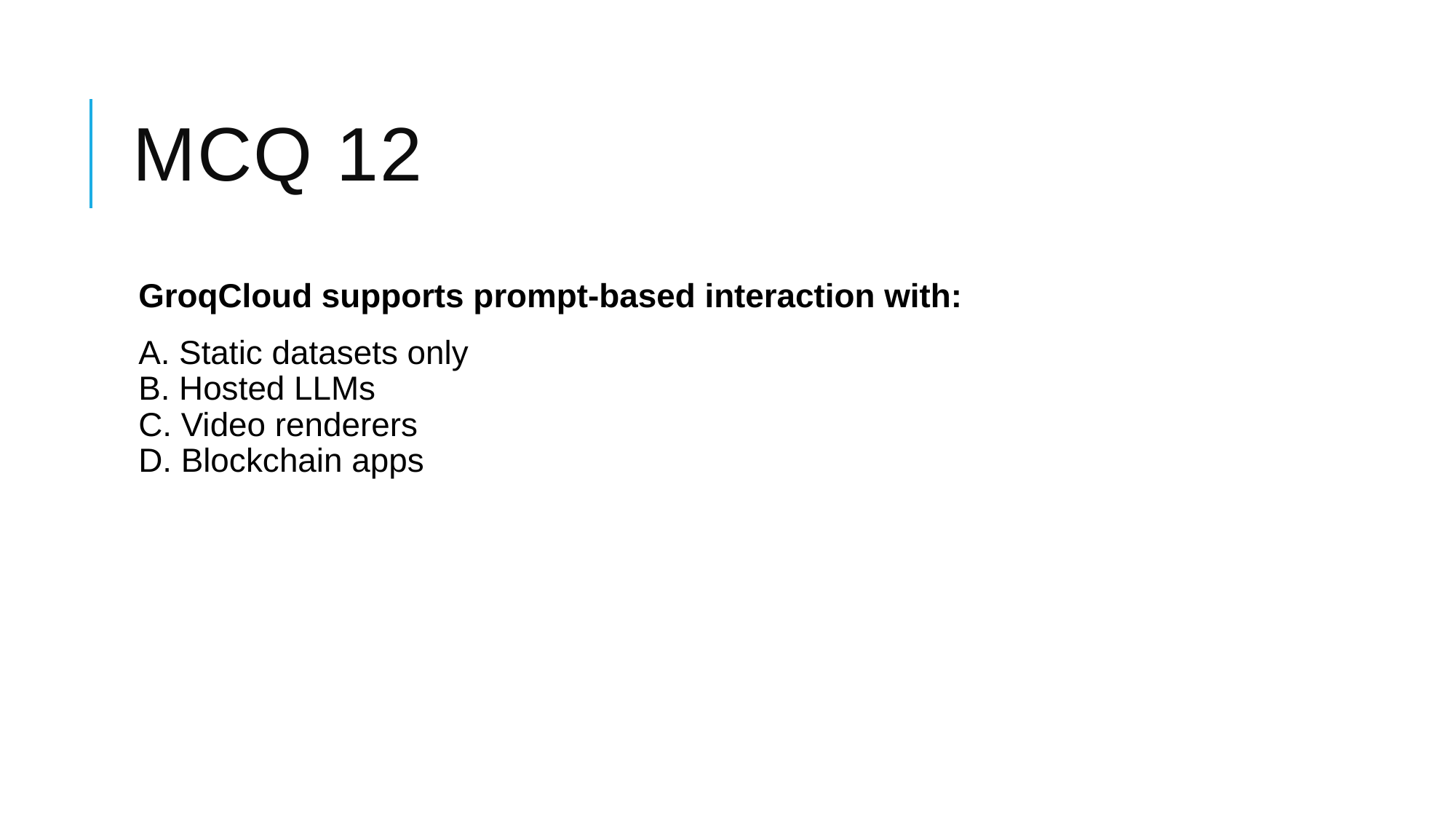

# Mcq 12
GroqCloud supports prompt-based interaction with:
A. Static datasets only
B. Hosted LLMs
C. Video renderers
D. Blockchain apps